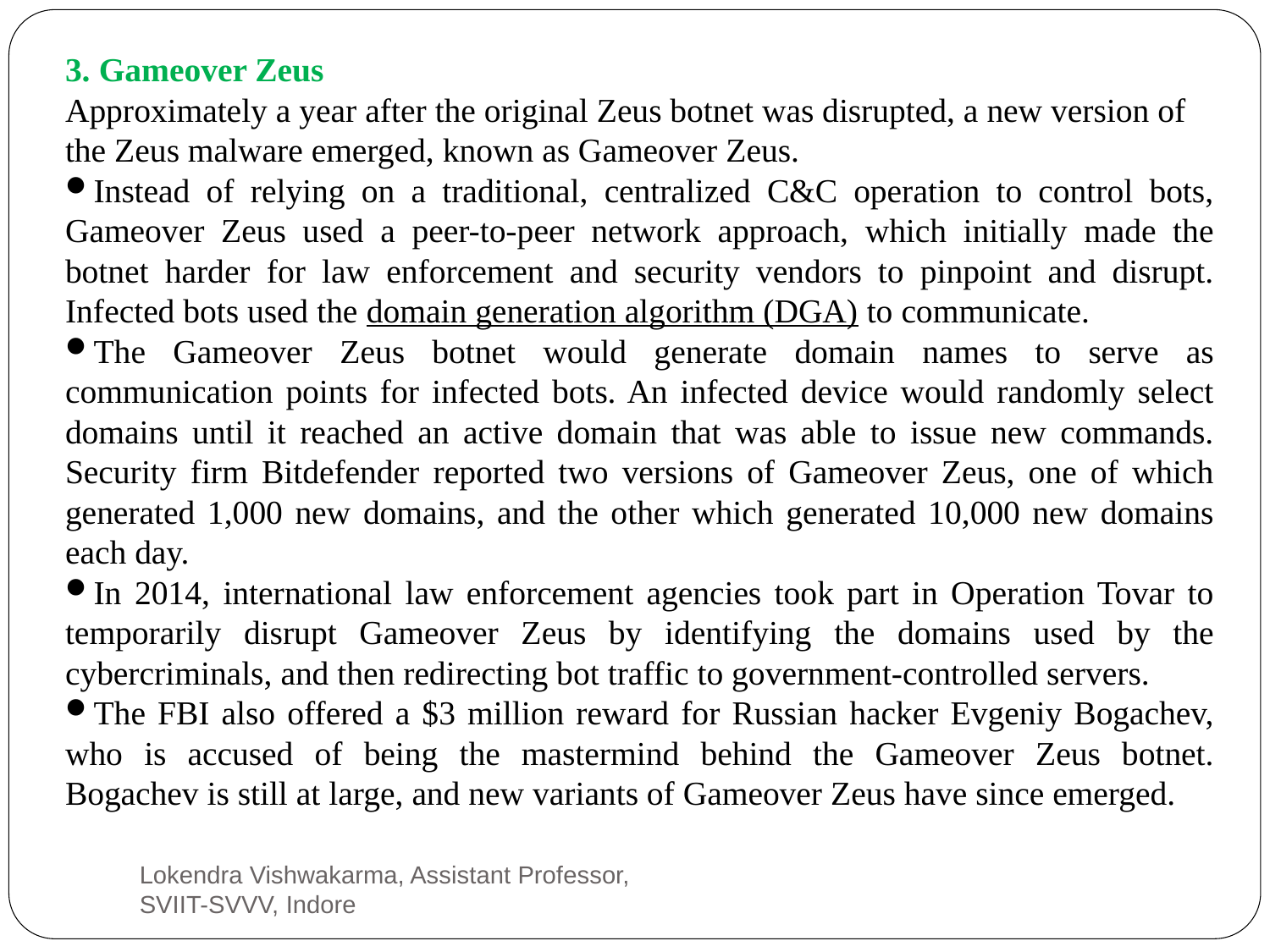

3. Gameover Zeus
Approximately a year after the original Zeus botnet was disrupted, a new version of the Zeus malware emerged, known as Gameover Zeus.
Instead of relying on a traditional, centralized C&C operation to control bots, Gameover Zeus used a peer-to-peer network approach, which initially made the botnet harder for law enforcement and security vendors to pinpoint and disrupt. Infected bots used the domain generation algorithm (DGA) to communicate.
The Gameover Zeus botnet would generate domain names to serve as communication points for infected bots. An infected device would randomly select domains until it reached an active domain that was able to issue new commands. Security firm Bitdefender reported two versions of Gameover Zeus, one of which generated 1,000 new domains, and the other which generated 10,000 new domains each day.
In 2014, international law enforcement agencies took part in Operation Tovar to temporarily disrupt Gameover Zeus by identifying the domains used by the cybercriminals, and then redirecting bot traffic to government-controlled servers.
The FBI also offered a $3 million reward for Russian hacker Evgeniy Bogachev, who is accused of being the mastermind behind the Gameover Zeus botnet. Bogachev is still at large, and new variants of Gameover Zeus have since emerged.

Lokendra Vishwakarma, Assistant Professor, SVIIT-SVVV, Indore
12